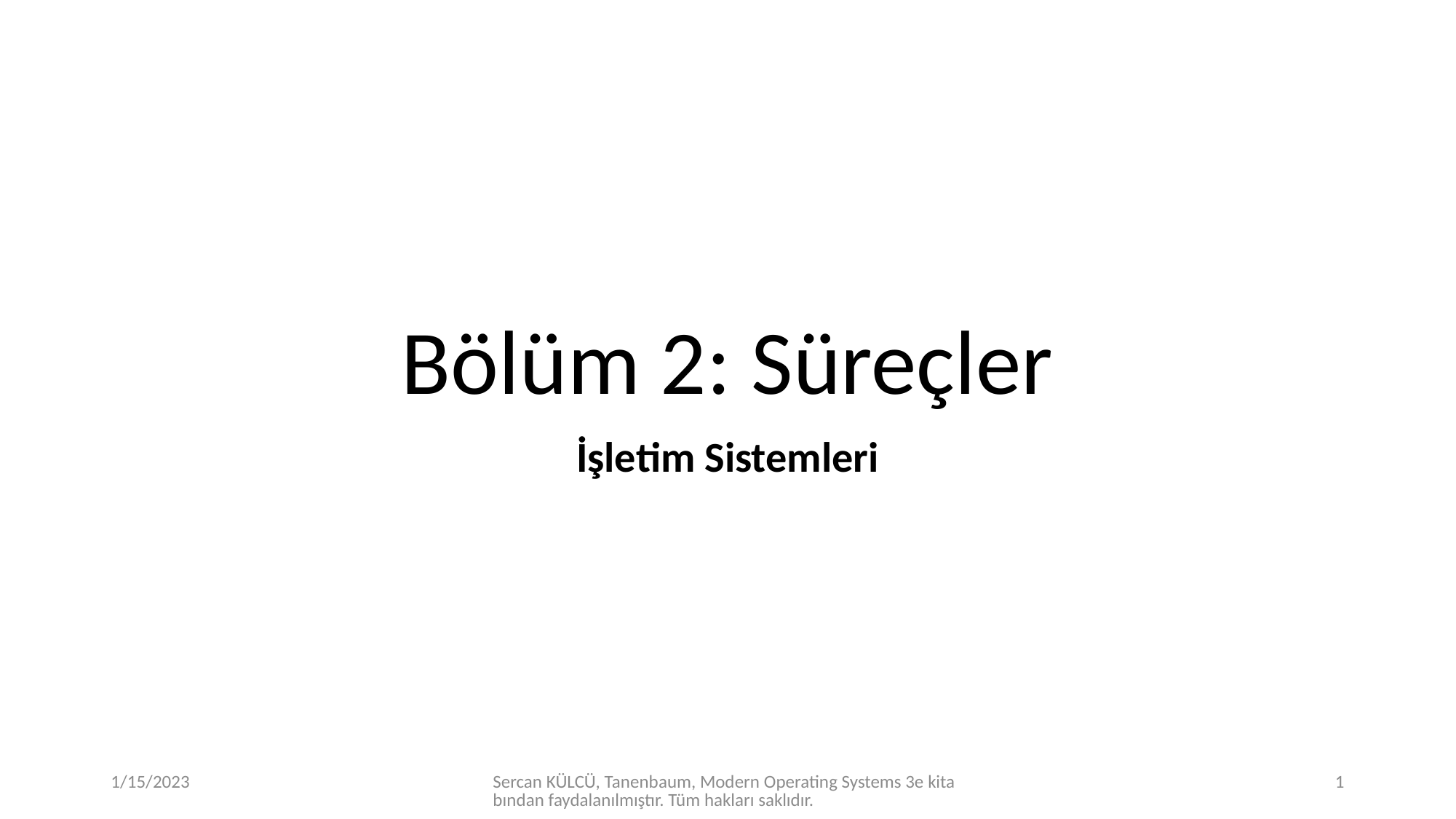

# Bölüm 2: Süreçler
İşletim Sistemleri
1/15/2023
Sercan KÜLCÜ, Tanenbaum, Modern Operating Systems 3e kitabından faydalanılmıştır. Tüm hakları saklıdır.
1